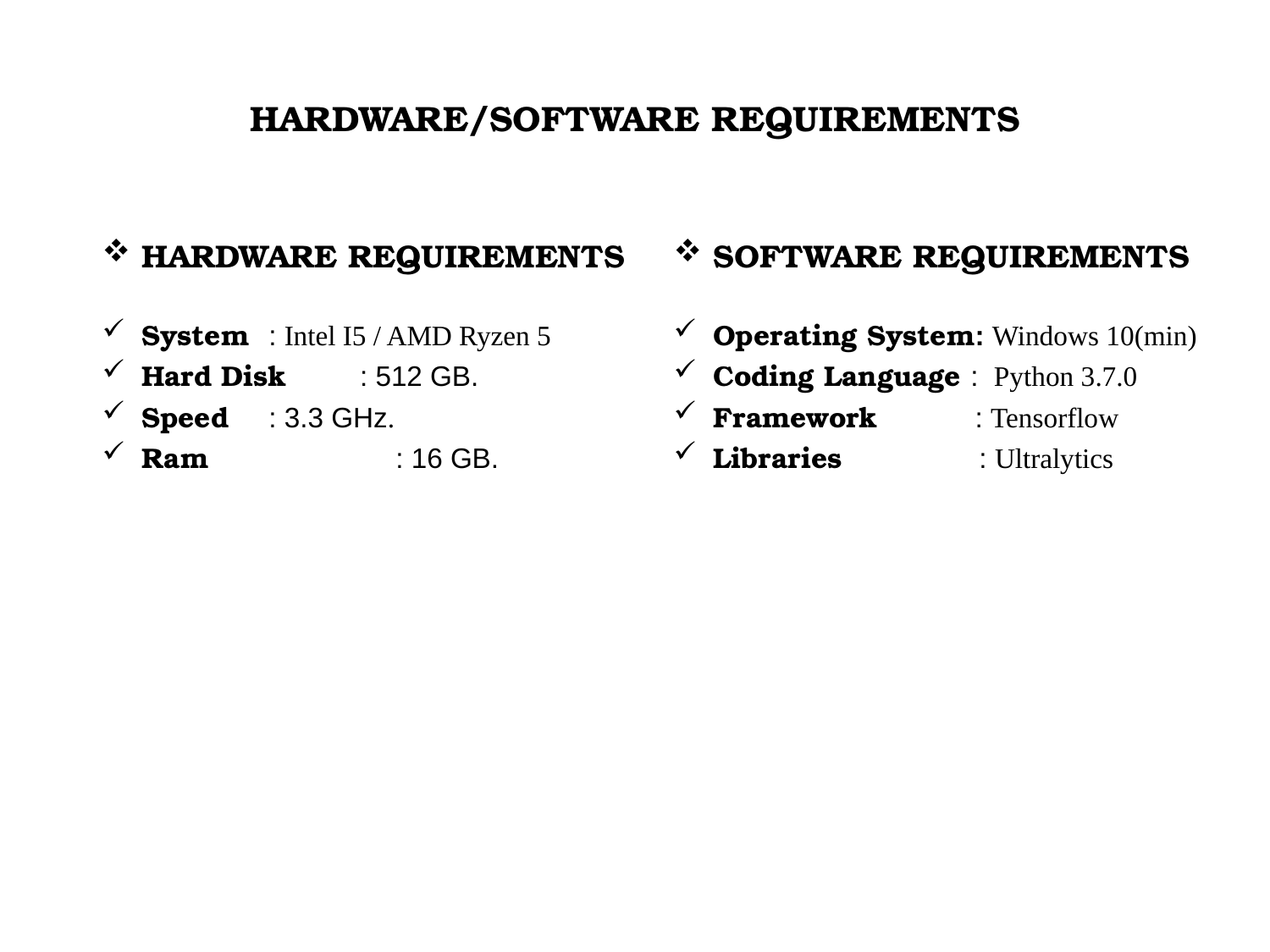

# HARDWARE/SOFTWARE REQUIREMENTS
| HARDWARE REQUIREMENTS System : Intel I5 / AMD Ryzen 5 Hard Disk : 512 GB. Speed : 3.3 GHz. Ram : 16 GB. | SOFTWARE REQUIREMENTS Operating System: Windows 10(min) Coding Language : Python 3.7.0 Framework : Tensorflow Libraries : Ultralytics |
| --- | --- |
|  |  |
|  |  |